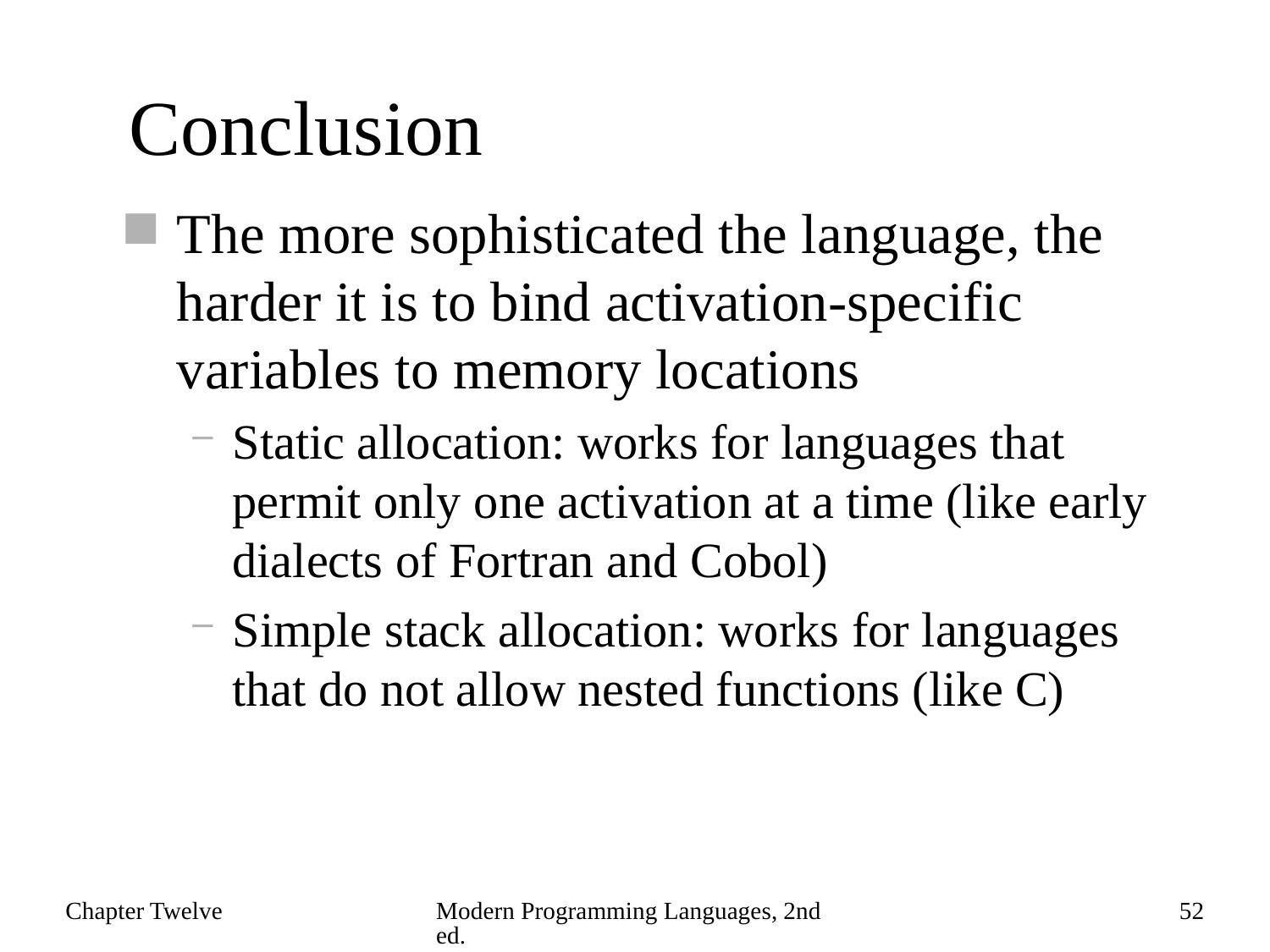

# Conclusion
The more sophisticated the language, the harder it is to bind activation-specific variables to memory locations
Static allocation: works for languages that permit only one activation at a time (like early dialects of Fortran and Cobol)
Simple stack allocation: works for languages that do not allow nested functions (like C)
Chapter Twelve
Modern Programming Languages, 2nd ed.
52